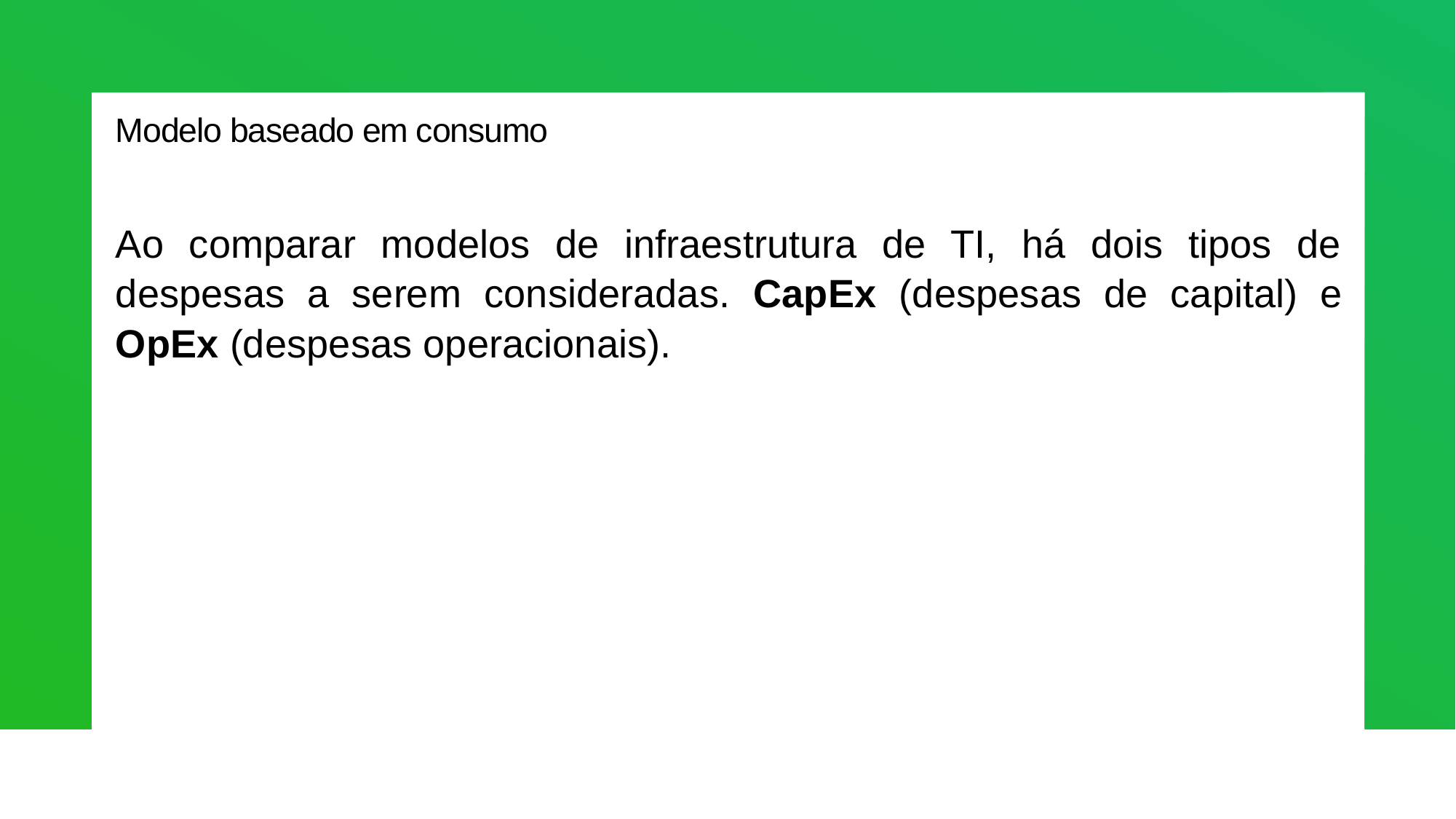

# Modelo baseado em consumo
Ao comparar modelos de infraestrutura de TI, há dois tipos de despesas a serem consideradas. CapEx (despesas de capital) e OpEx (despesas operacionais).